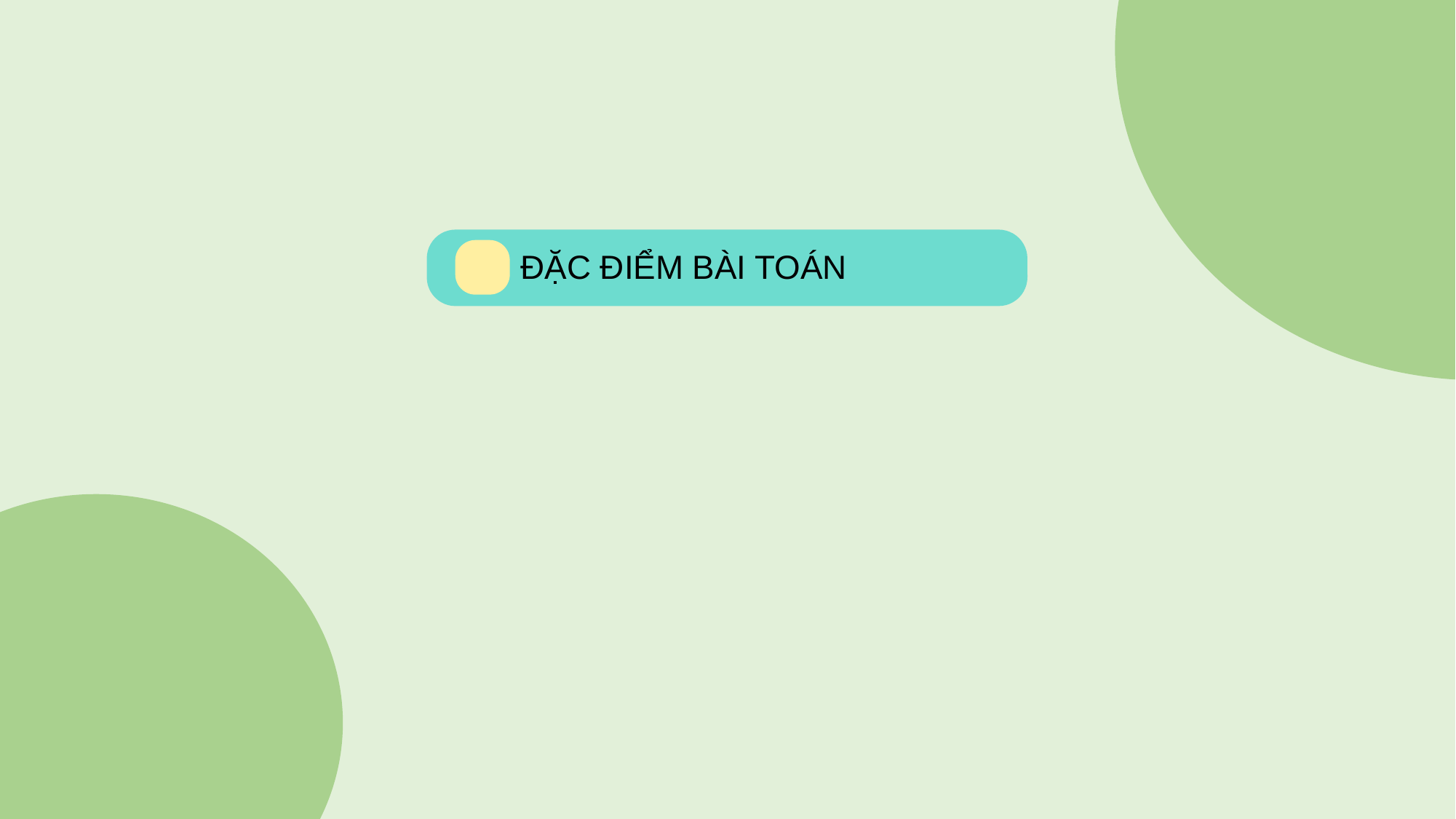

Kiểm tra tất cả các khả năng

COMPLETED SEARCH - BRUTE FORCE LÀ GÌ ?

ĐẶC ĐIỂM BÀI TOÁN
Không sử dụng phương pháp tối ưu

DẠNG THUẬT TOÁN PHỔ QUÁT
Độ phức tạp tính toán lớn:

ƯU ĐIỂM - NHƯỢC ĐIỂM

Đơn giản trong cài đặt

BÀI TẬP

Khả năng tìm ra giải pháp chính xác